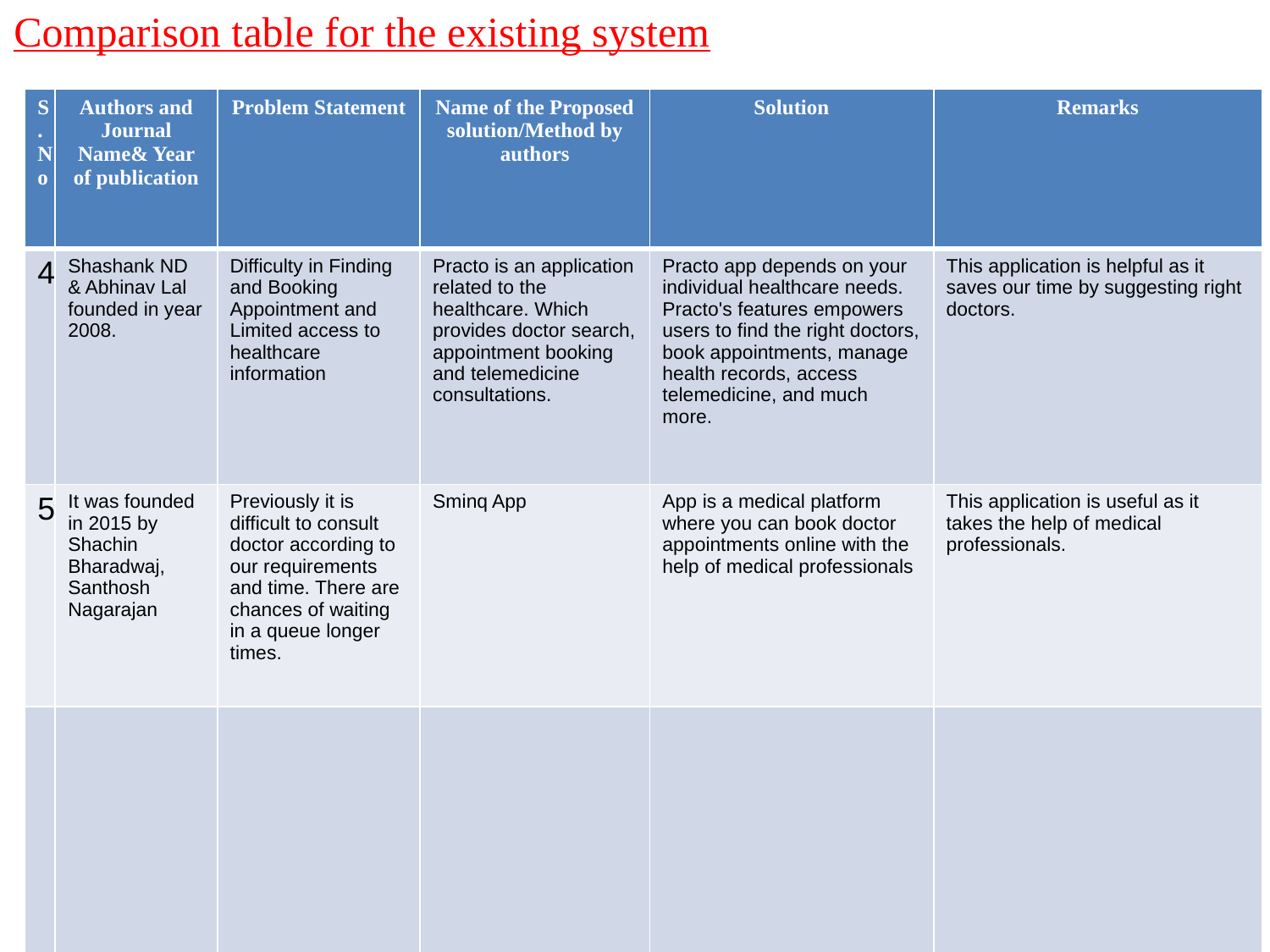

Comparison table for the existing system
| S.No | Authors and Journal Name& Year of publication | Problem Statement | Name of the Proposed solution/Method by authors | Solution | Remarks |
| --- | --- | --- | --- | --- | --- |
| 4 | Shashank ND & Abhinav Lal founded in year 2008. | Difficulty in Finding and Booking Appointment and Limited access to healthcare information | Practo is an application related to the healthcare. Which provides doctor search, appointment booking and telemedicine consultations. | Practo app depends on your individual healthcare needs. Practo's features empowers users to find the right doctors, book appointments, manage health records, access telemedicine, and much more. | This application is helpful as it saves our time by suggesting right doctors. |
| 5 | It was founded in 2015 by Shachin Bharadwaj, Santhosh Nagarajan | Previously it is difficult to consult doctor according to our requirements and time. There are chances of waiting in a queue longer times. | Sminq App | App is a medical platform where you can book doctor appointments online with the help of medical professionals | This application is useful as it takes the help of medical professionals. |
|  |  |  |  |  |  |